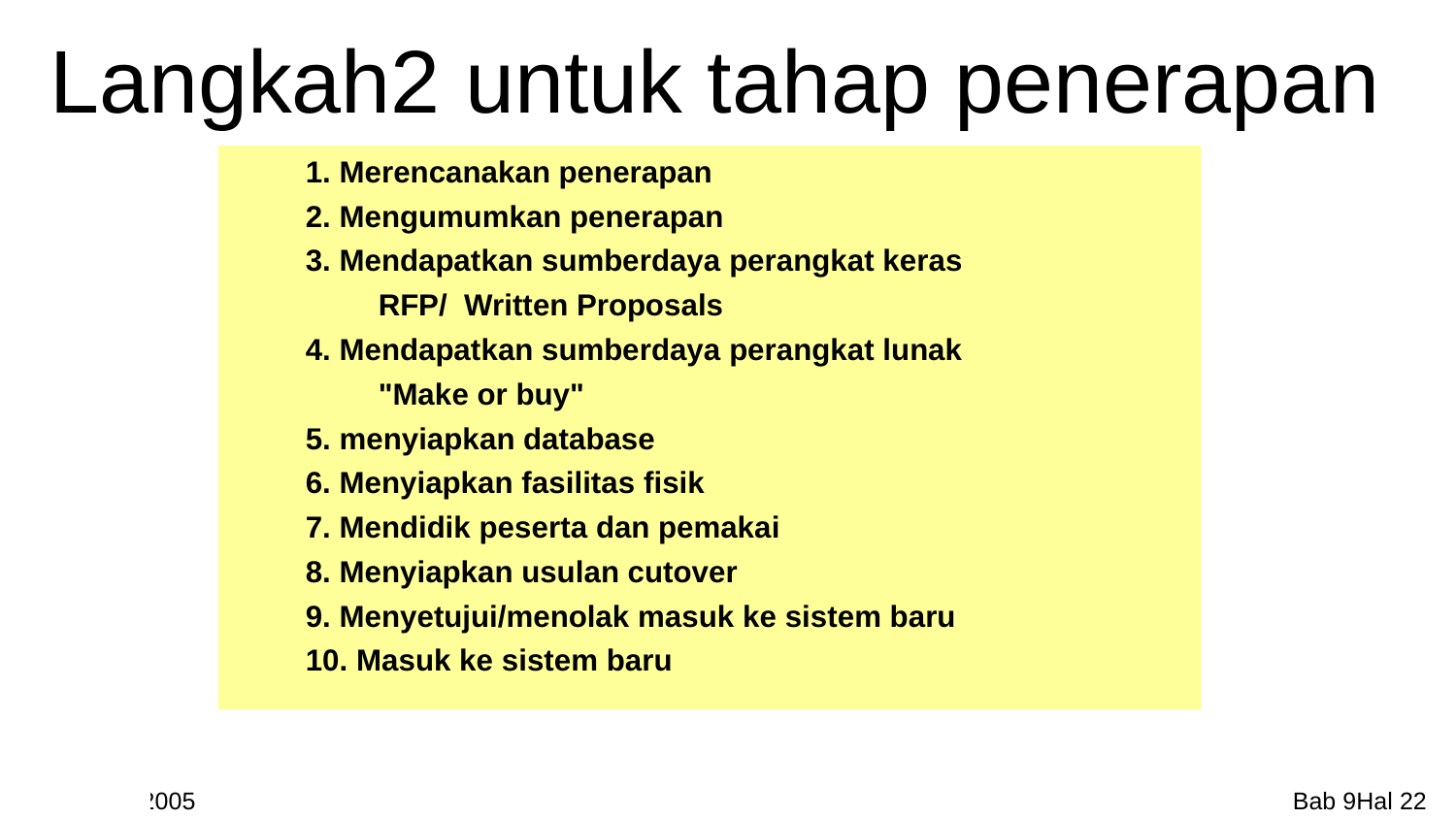

# Langkah2 untuk tahap penerapan
1. Merencanakan penerapan
2. Mengumumkan penerapan
3. Mendapatkan sumberdaya perangkat keras
RFP/  Written Proposals
4. Mendapatkan sumberdaya perangkat lunak
"Make or buy"
5. menyiapkan database
6. Menyiapkan fasilitas fisik
7. Mendidik peserta dan pemakai
8. Menyiapkan usulan cutover
9. Menyetujui/menolak masuk ke sistem baru
10. Masuk ke sistem baru